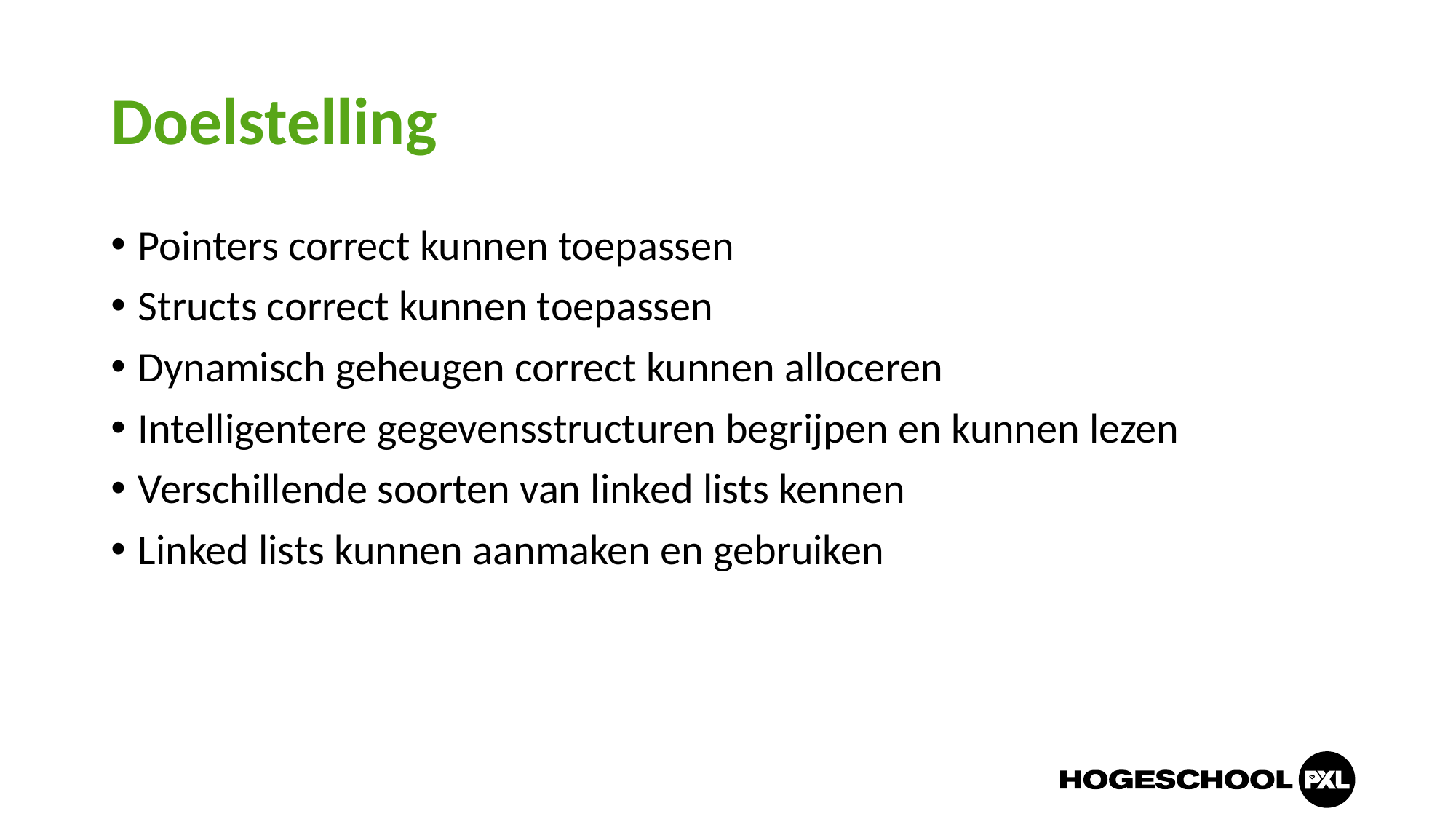

# Doelstelling
Pointers correct kunnen toepassen
Structs correct kunnen toepassen
Dynamisch geheugen correct kunnen alloceren
Intelligentere gegevensstructuren begrijpen en kunnen lezen
Verschillende soorten van linked lists kennen
Linked lists kunnen aanmaken en gebruiken